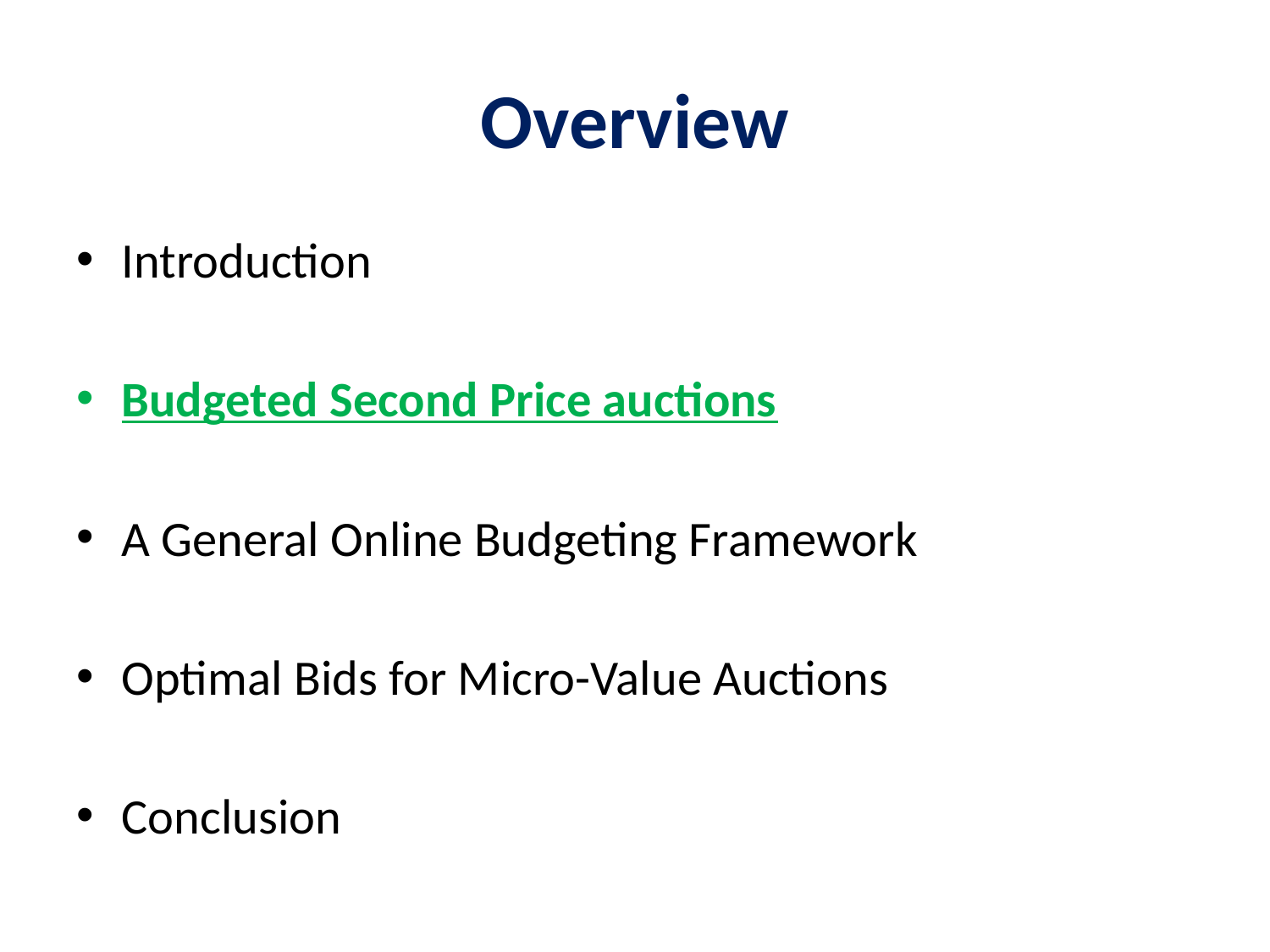

# Overview
Introduction

Budgeted Second Price auctions

A General Online Budgeting Framework

Optimal Bids for Micro-Value Auctions

Conclusion